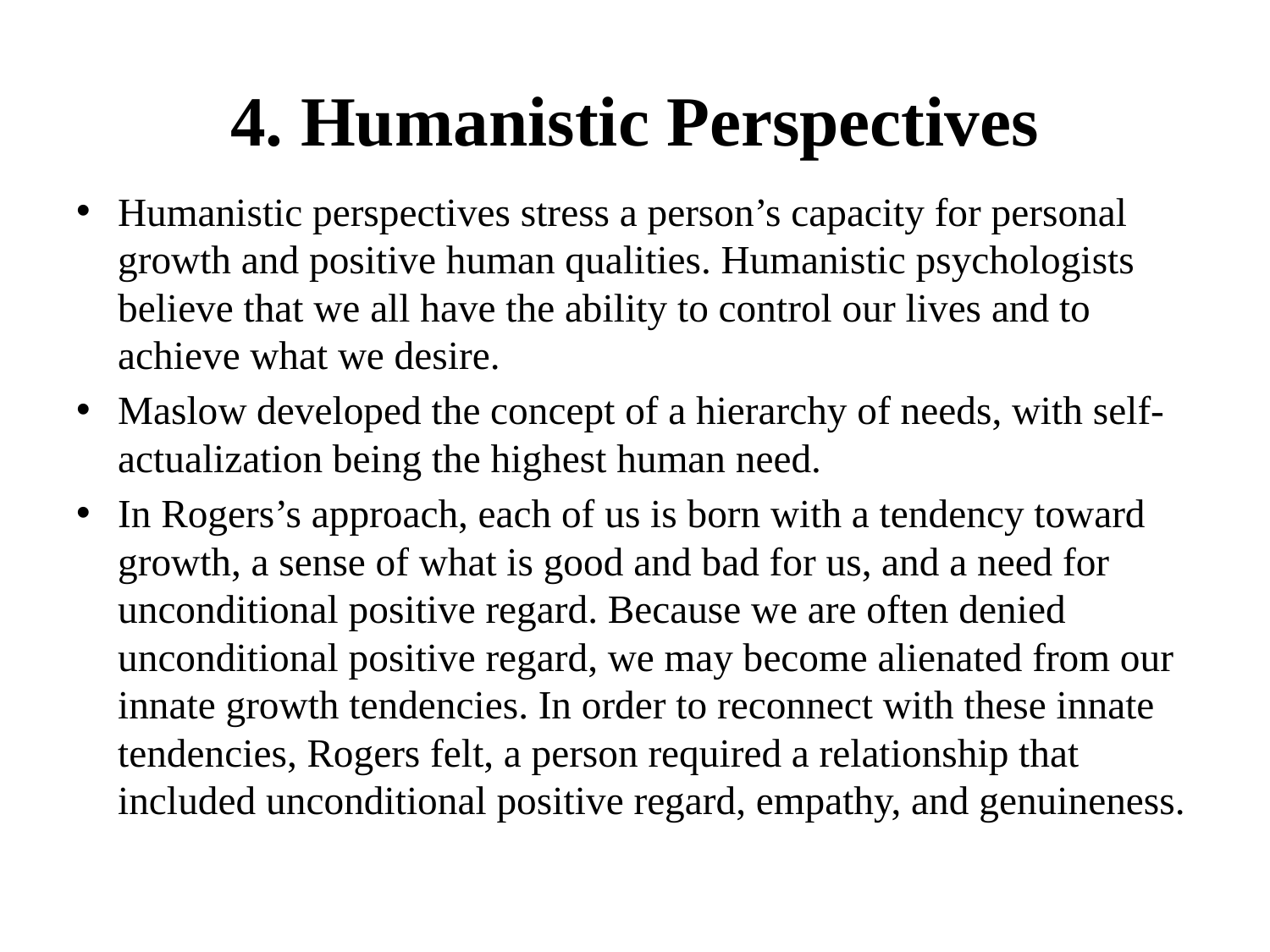

# 4. Humanistic Perspectives
Humanistic perspectives stress a person’s capacity for personal growth and positive human qualities. Humanistic psychologists believe that we all have the ability to control our lives and to achieve what we desire.
Maslow developed the concept of a hierarchy of needs, with self-actualization being the highest human need.
In Rogers’s approach, each of us is born with a tendency toward growth, a sense of what is good and bad for us, and a need for unconditional positive regard. Because we are often denied unconditional positive regard, we may become alienated from our innate growth tendencies. In order to reconnect with these innate tendencies, Rogers felt, a person required a relationship that included unconditional positive regard, empathy, and genuineness.